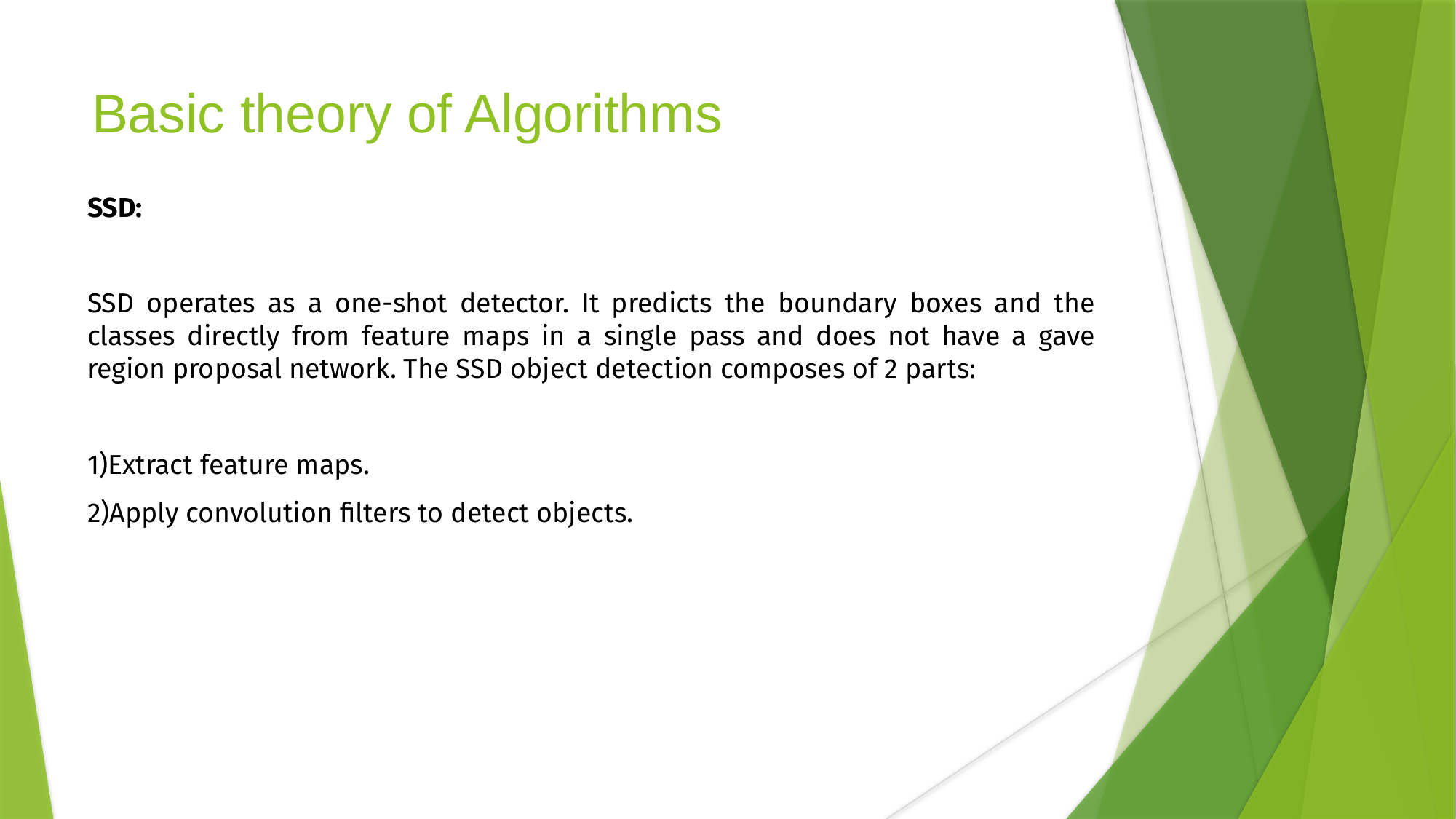

# Basic theory of Algorithms
SSD:

SSD operates as a one-shot detector. It predicts the boundary boxes and the classes directly from feature maps in a single pass and does not have a gave region proposal network. The SSD object detection composes of 2 parts:

1)Extract feature maps.
2)Apply convolution filters to detect objects.